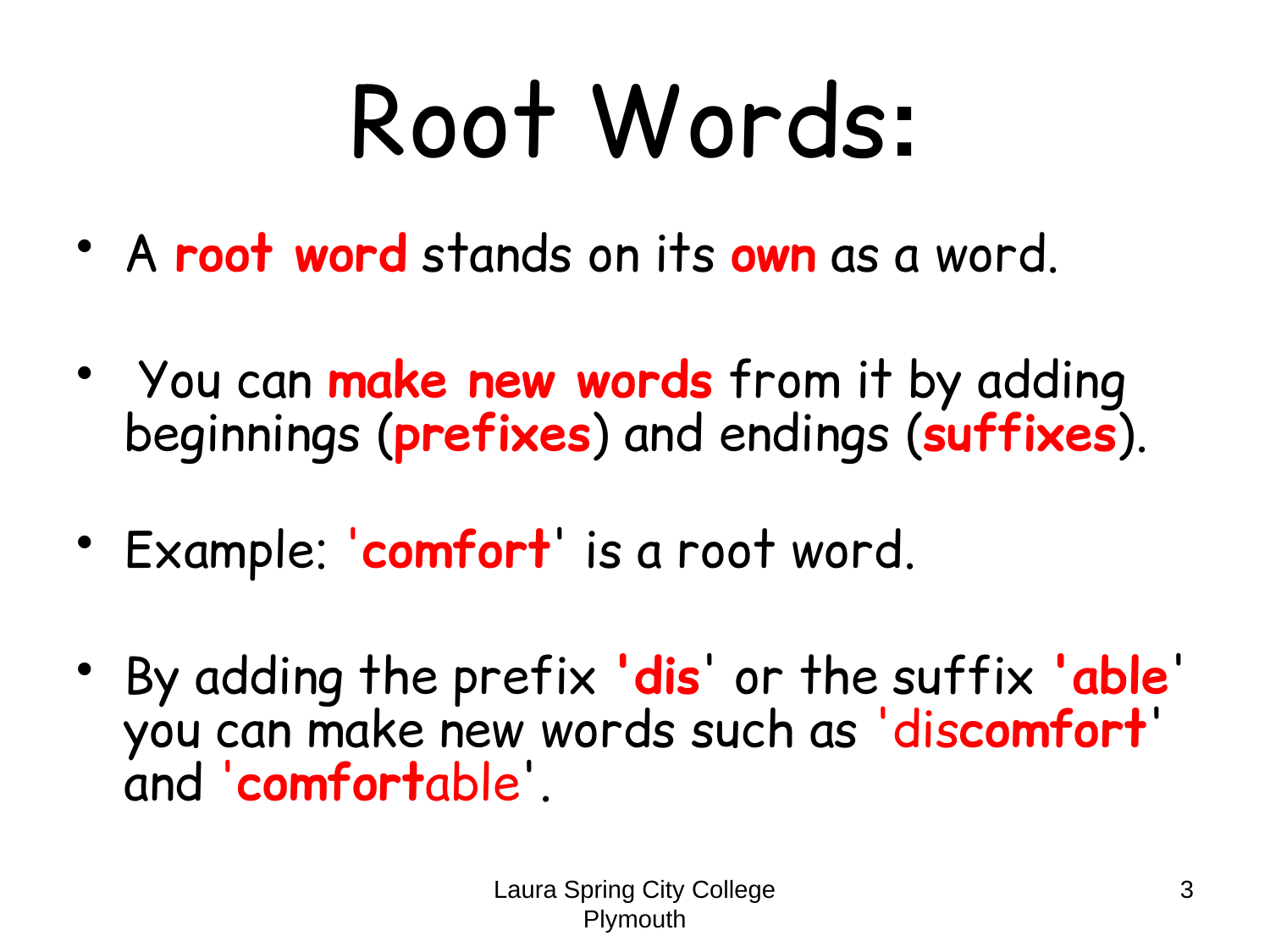

# Root Words:
A root word stands on its own as a word.

 You can make new words from it by adding beginnings (prefixes) and endings (suffixes).
Example: 'comfort' is a root word.

By adding the prefix 'dis' or the suffix 'able' you can make new words such as 'discomfort' and 'comfortable'.

Laura Spring City College Plymouth
3